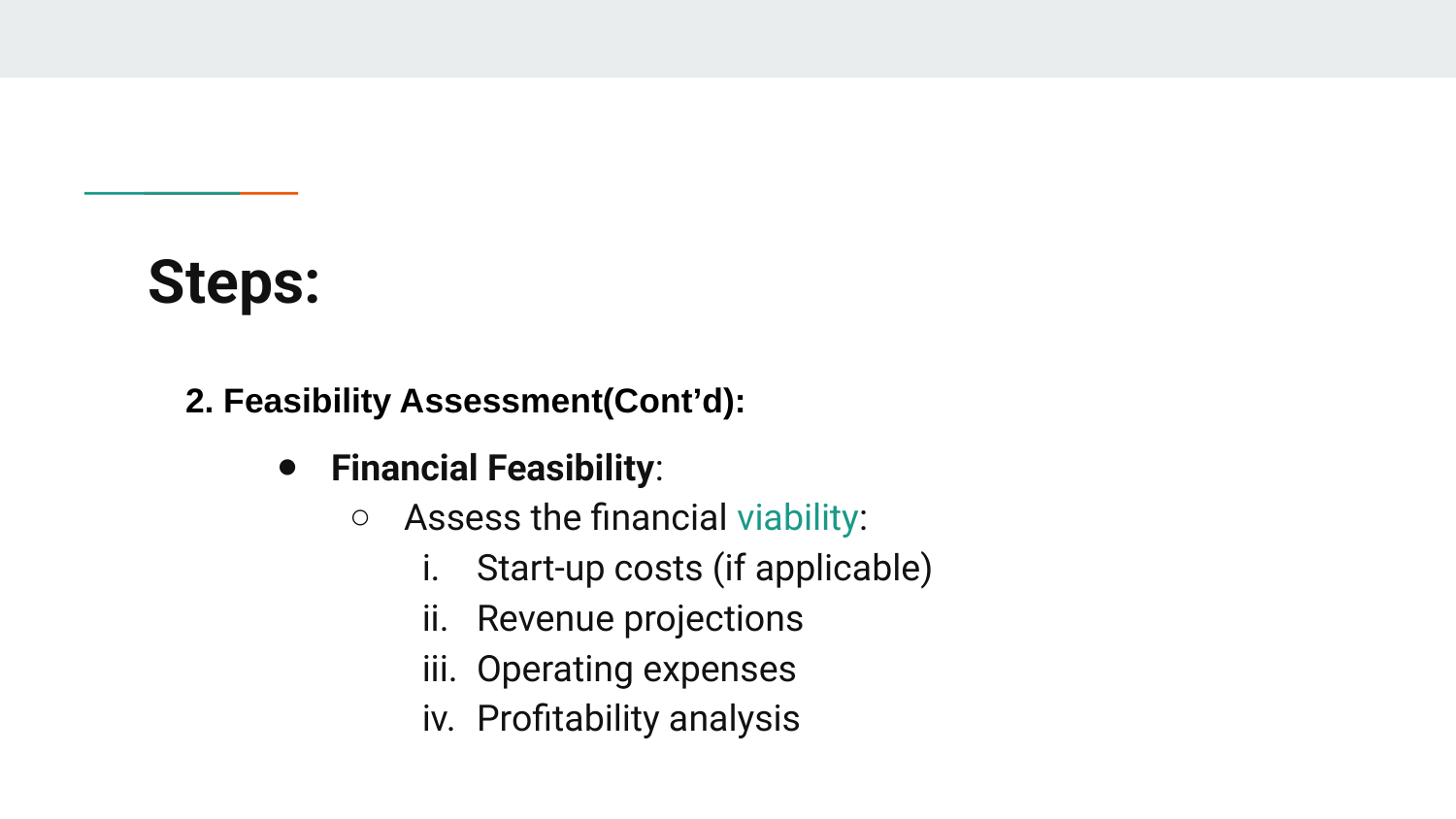

# Steps:

2. Feasibility Assessment(Cont’d):
Financial Feasibility:
Assess the financial viability:
Start-up costs (if applicable)
Revenue projections
Operating expenses
Profitability analysis